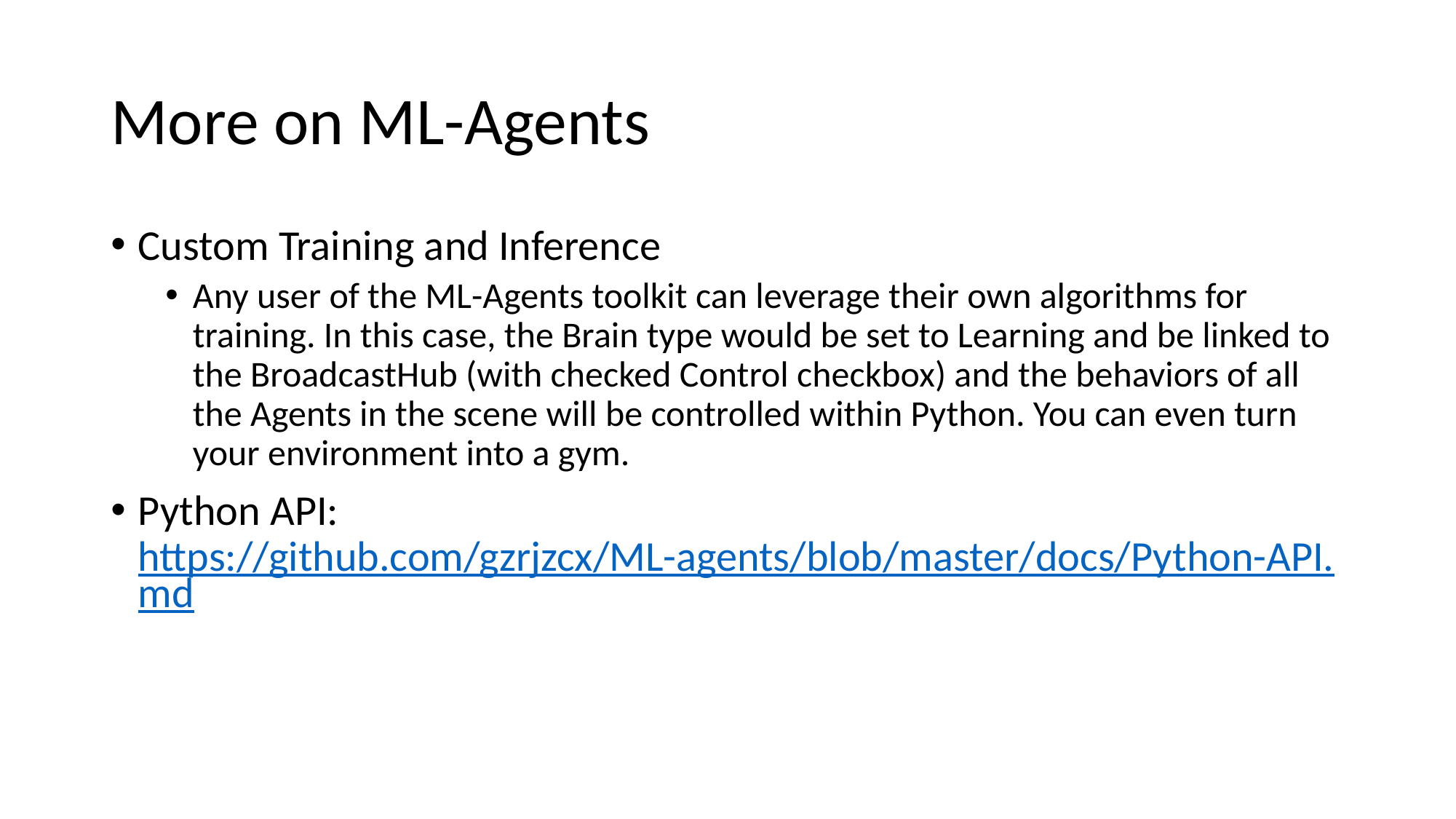

# More on ML-Agents
Custom Training and Inference
Any user of the ML-Agents toolkit can leverage their own algorithms for training. In this case, the Brain type would be set to Learning and be linked to the BroadcastHub (with checked Control checkbox) and the behaviors of all the Agents in the scene will be controlled within Python. You can even turn your environment into a gym.
Python API: https://github.com/gzrjzcx/ML-agents/blob/master/docs/Python-API.md